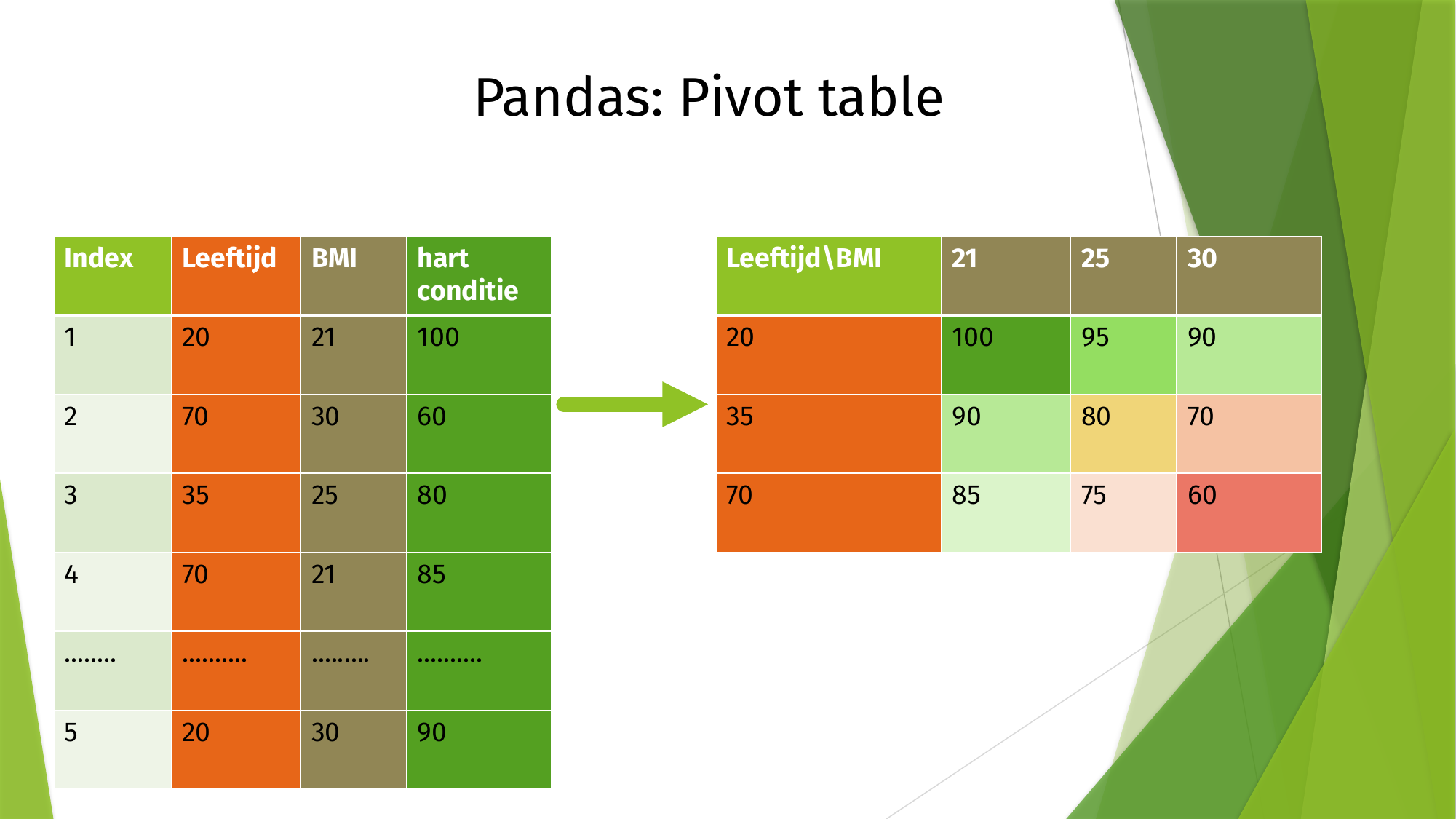

# Pandas: Pivot table
| Index | Leeftijd | BMI | hart conditie |
| --- | --- | --- | --- |
| 1 | 20 | 21 | 100 |
| 2 | 70 | 30 | 60 |
| 3 | 35 | 25 | 80 |
| 4 | 70 | 21 | 85 |
| ........ | .......... | ......... | .......... |
| 5 | 20 | 30 | 90 |
| Leeftijd\BMI | 21 | 25 | 30 |
| --- | --- | --- | --- |
| 20 | 100 | 95 | 90 |
| 35 | 90 | 80 | 70 |
| 70 | 85 | 75 | 60 |